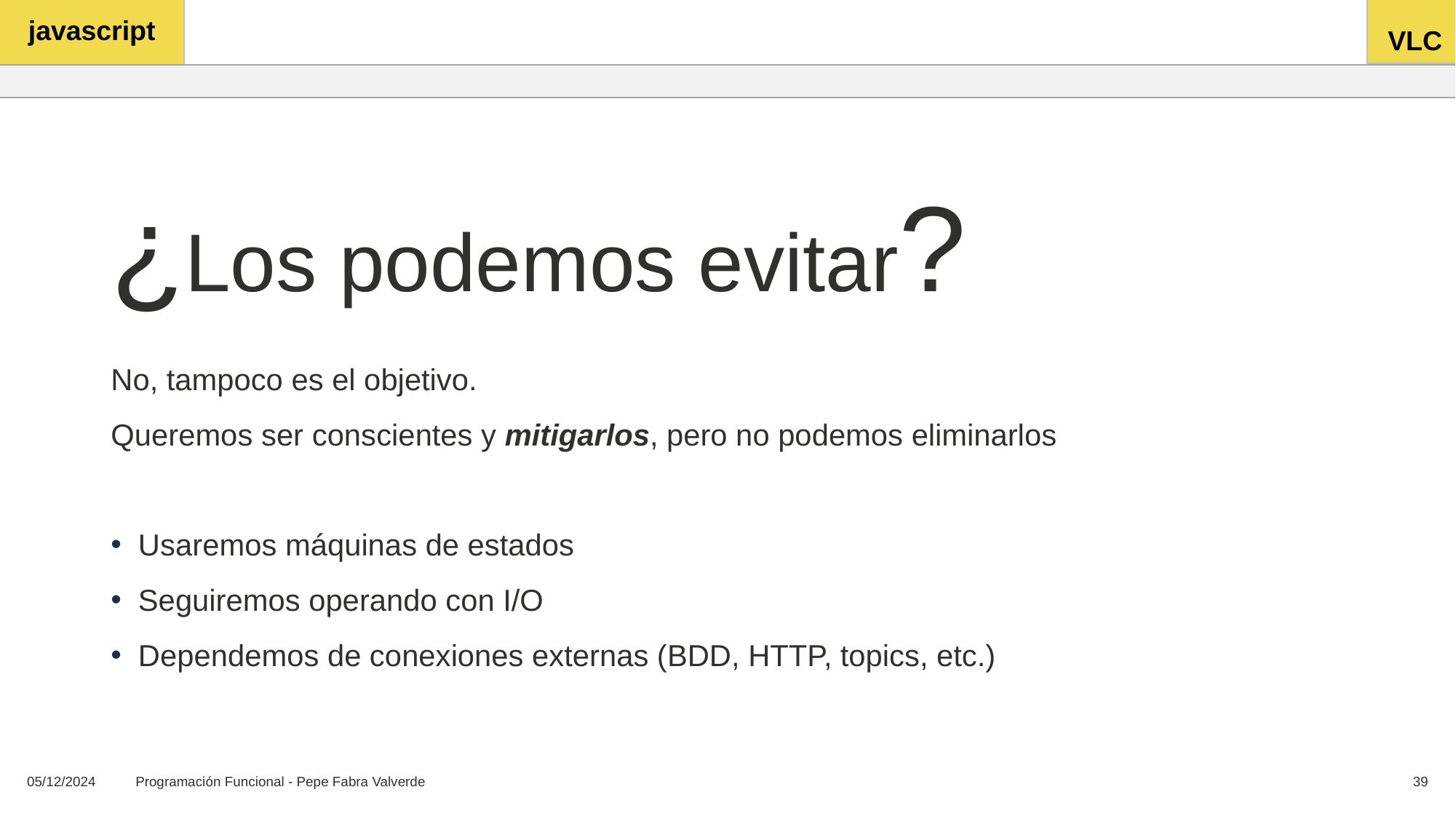

# ¿Los podemos evitar?
No, tampoco es el objetivo.
Queremos ser conscientes y mitigarlos, pero no podemos eliminarlos

Usaremos máquinas de estados
Seguiremos operando con I/O
Dependemos de conexiones externas (BDD, HTTP, topics, etc.)
05/12/2024
Programación Funcional - Pepe Fabra Valverde
39